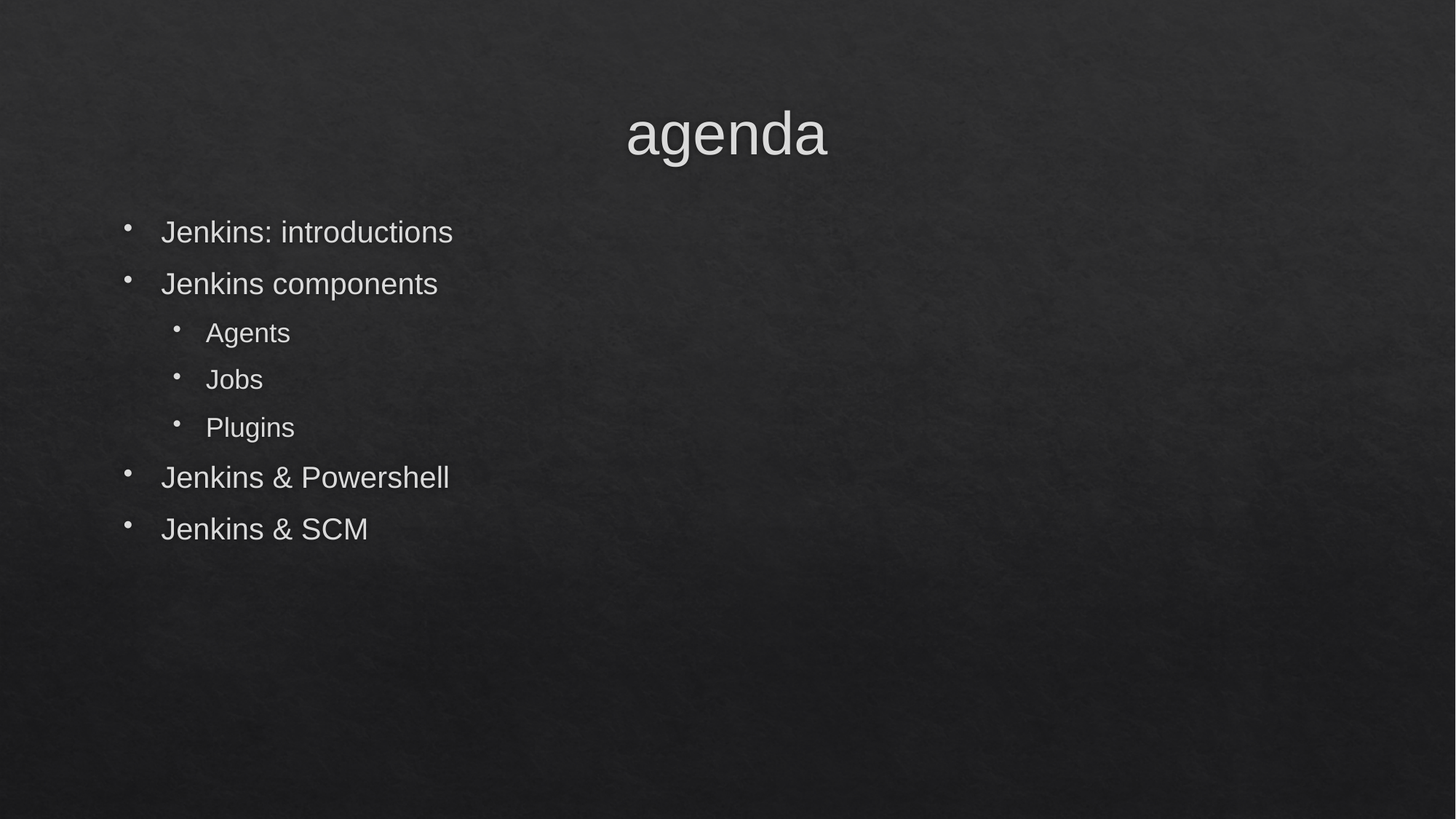

# agenda
Jenkins: introductions
Jenkins components
Agents
Jobs
Plugins
Jenkins & Powershell
Jenkins & SCM